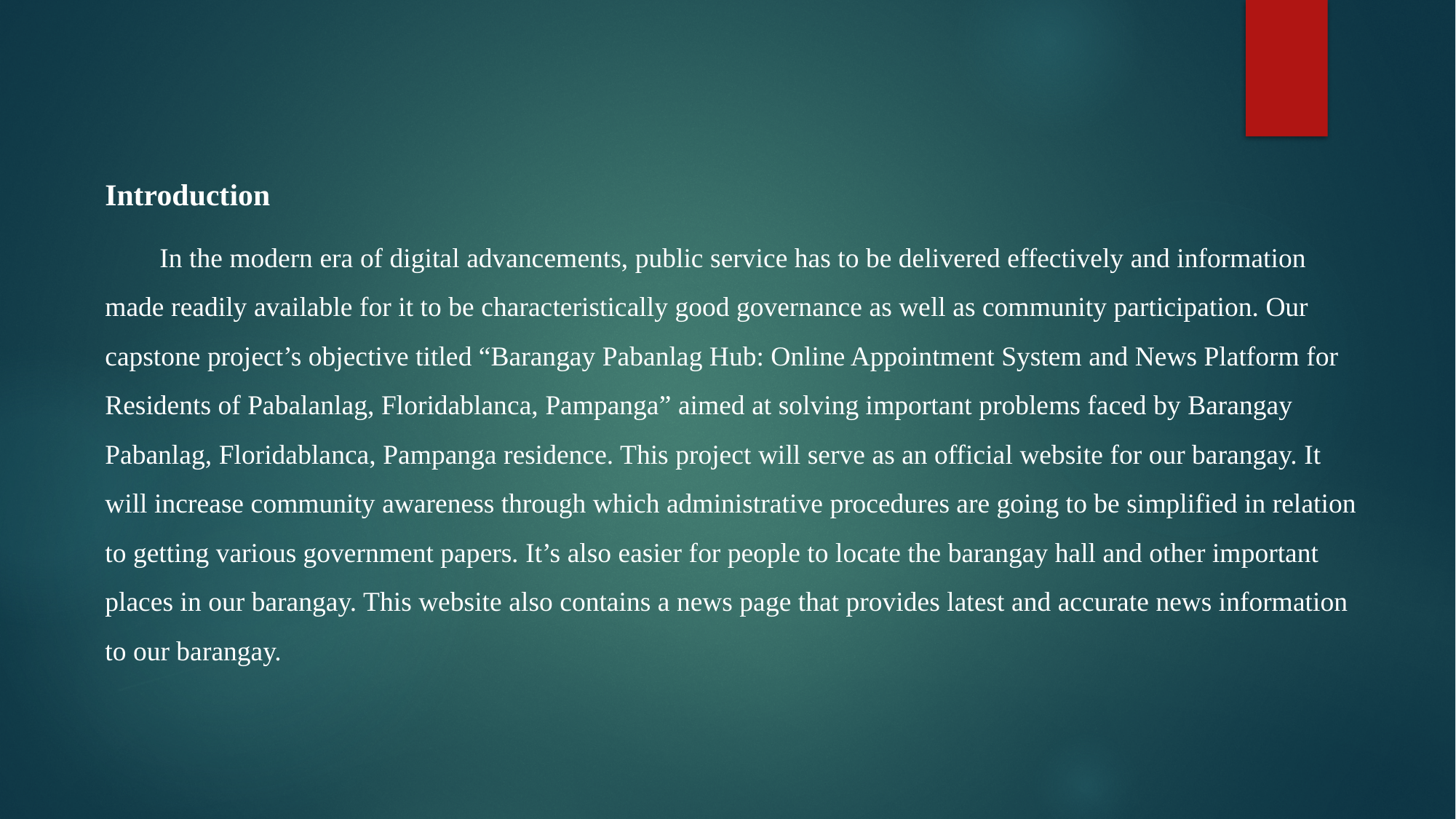

Introduction
In the modern era of digital advancements, public service has to be delivered effectively and information made readily available for it to be characteristically good governance as well as community participation. Our capstone project’s objective titled “Barangay Pabanlag Hub: Online Appointment System and News Platform for Residents of Pabalanlag, Floridablanca, Pampanga” aimed at solving important problems faced by Barangay Pabanlag, Floridablanca, Pampanga residence. This project will serve as an official website for our barangay. It will increase community awareness through which administrative procedures are going to be simplified in relation to getting various government papers. It’s also easier for people to locate the barangay hall and other important places in our barangay. This website also contains a news page that provides latest and accurate news information to our barangay.